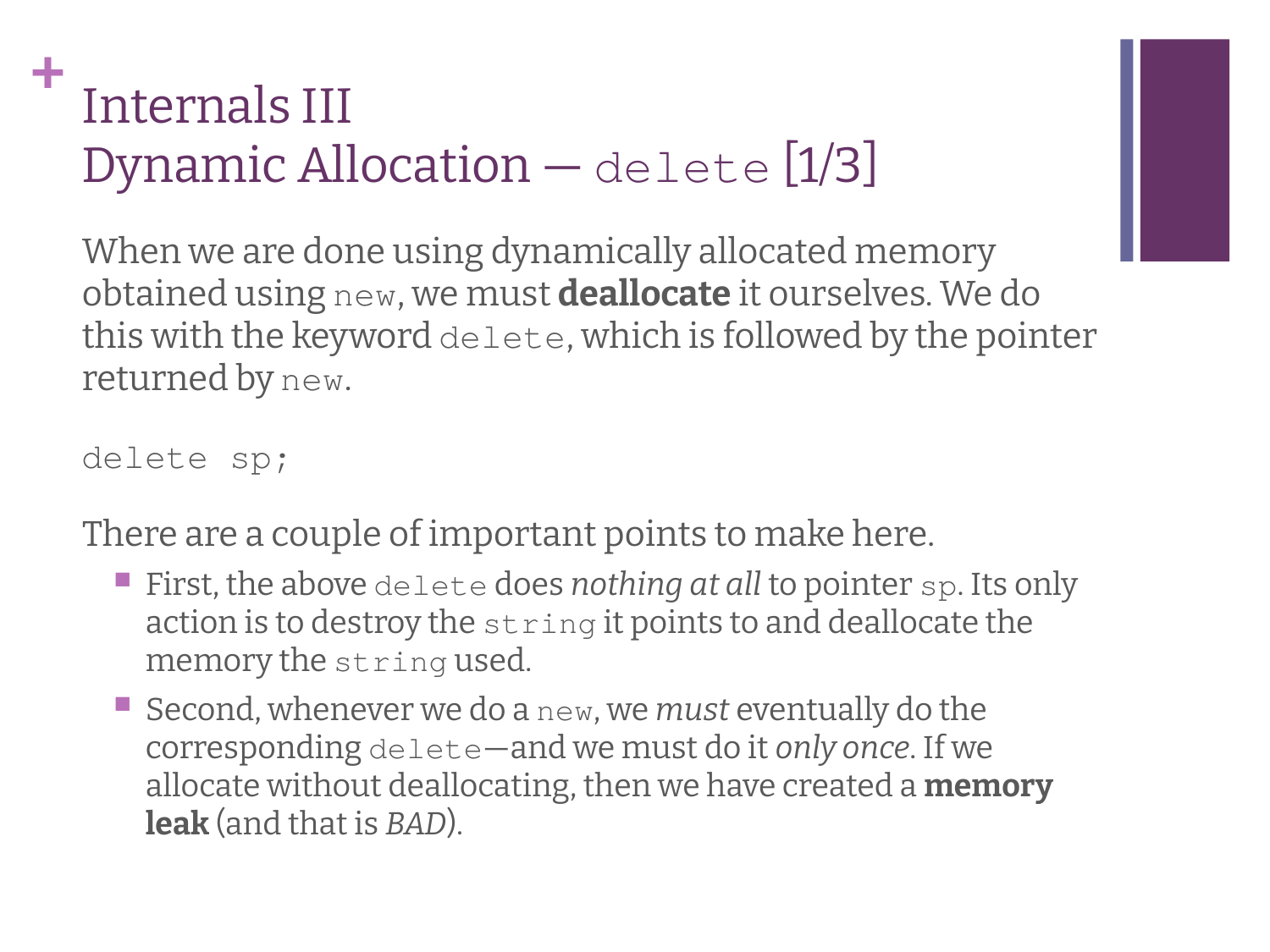

# Internals III Dynamic Allocation — delete [1/3]
When we are done using dynamically allocated memory  obtained using new, we must deallocate it ourselves. We do this with the keyword delete, which is followed by the pointer returned by new.
delete sp;
There are a couple of important points to make here.
First, the above delete does nothing at all to pointer sp. Its only action is to destroy the string it points to and deallocate the memory the string used.
Second, whenever we do a new, we must eventually do the corresponding delete—and we must do it only once. If we allocate without deallocating, then we have created a memory  leak (and that is BAD).